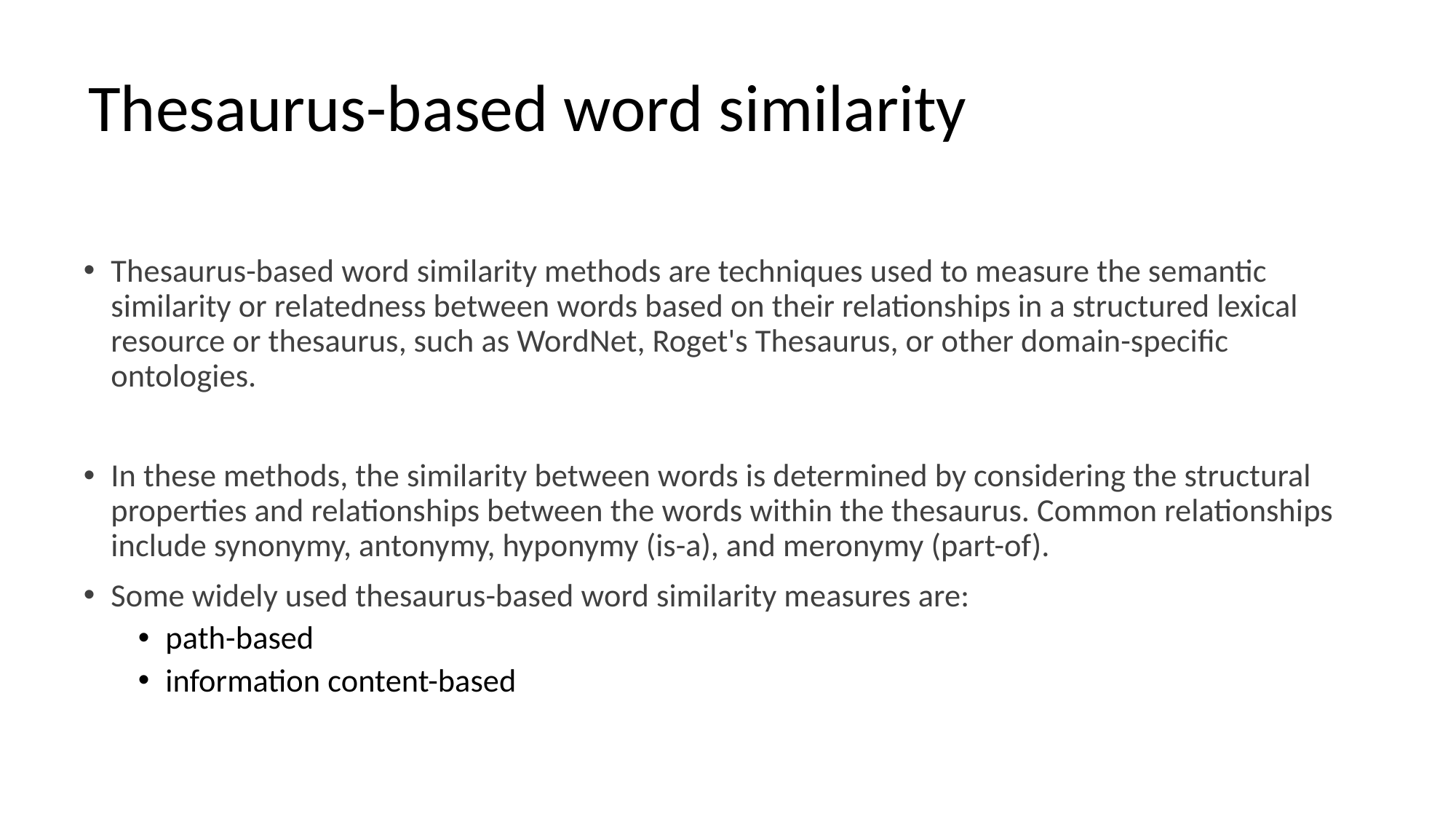

# Thesaurus-based word similarity
Thesaurus-based word similarity methods are techniques used to measure the semantic similarity or relatedness between words based on their relationships in a structured lexical resource or thesaurus, such as WordNet, Roget's Thesaurus, or other domain-specific ontologies.

In these methods, the similarity between words is determined by considering the structural properties and relationships between the words within the thesaurus. Common relationships include synonymy, antonymy, hyponymy (is-a), and meronymy (part-of).
Some widely used thesaurus-based word similarity measures are:
path-based
information content-based